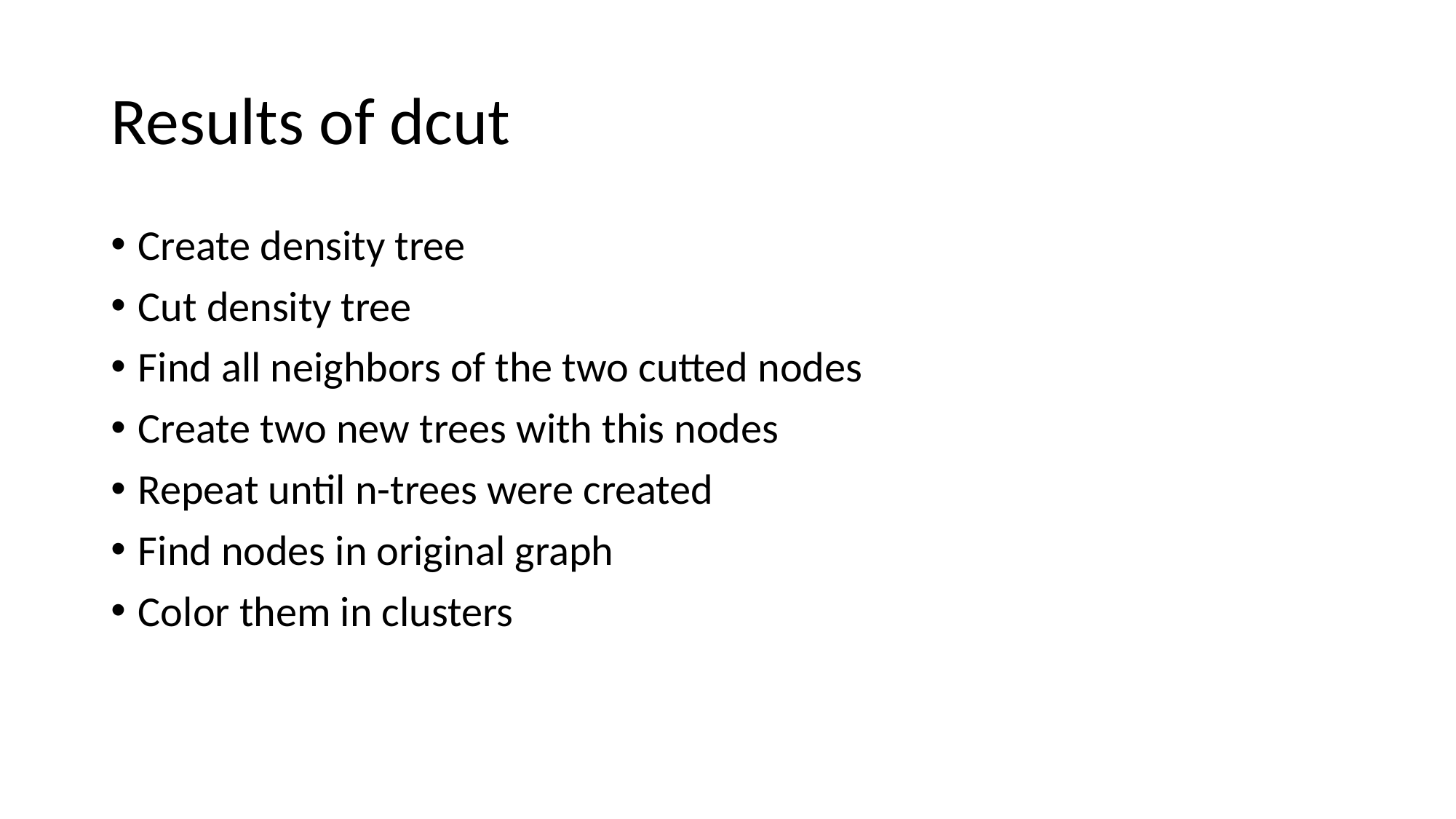

# Results of dcut
Create density tree
Cut density tree
Find all neighbors of the two cutted nodes
Create two new trees with this nodes
Repeat until n-trees were created
Find nodes in original graph
Color them in clusters